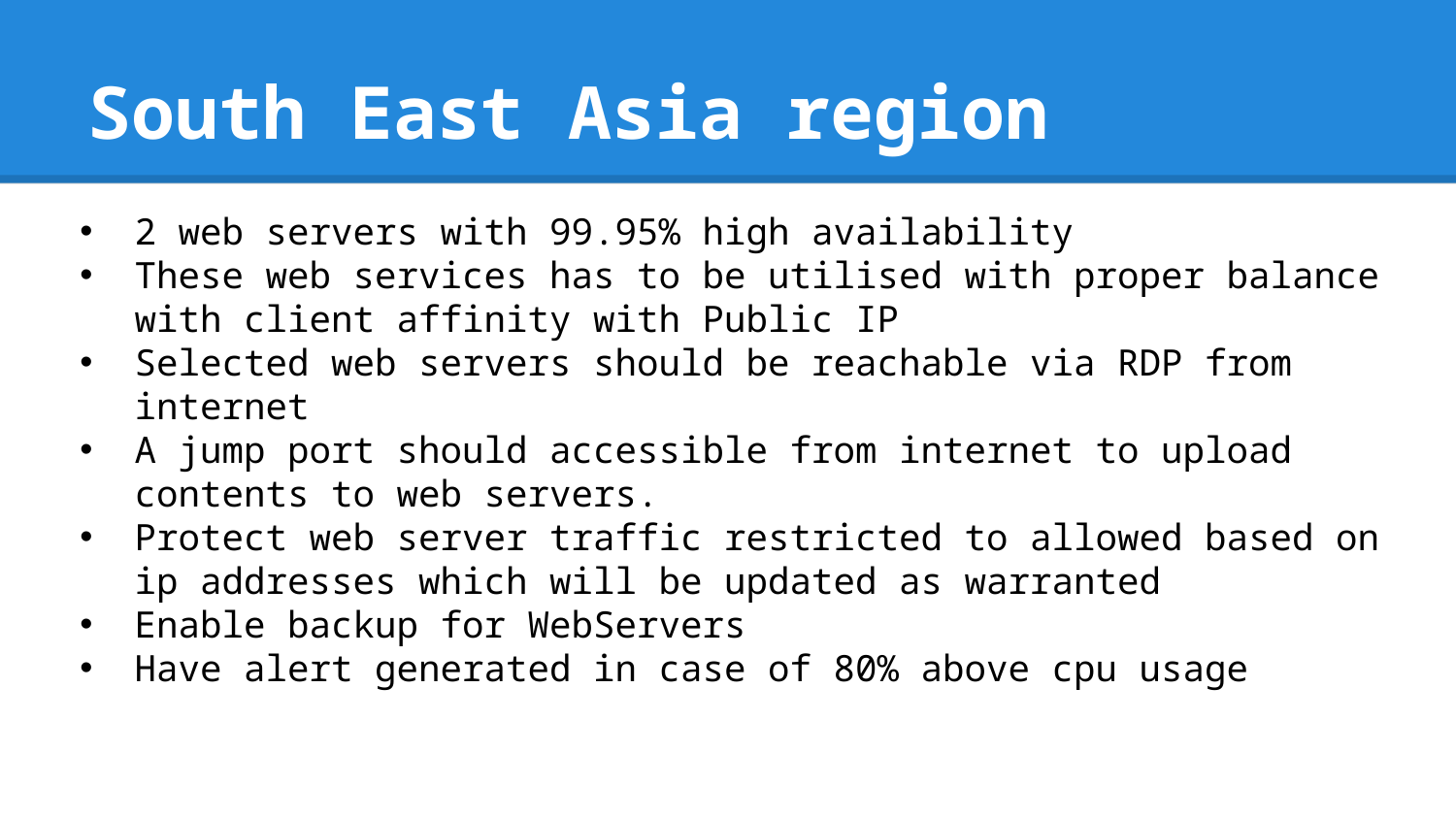

# South East Asia region
2 web servers with 99.95% high availability
These web services has to be utilised with proper balance with client affinity with Public IP
Selected web servers should be reachable via RDP from internet
A jump port should accessible from internet to upload contents to web servers.
Protect web server traffic restricted to allowed based on ip addresses which will be updated as warranted
Enable backup for WebServers
Have alert generated in case of 80% above cpu usage